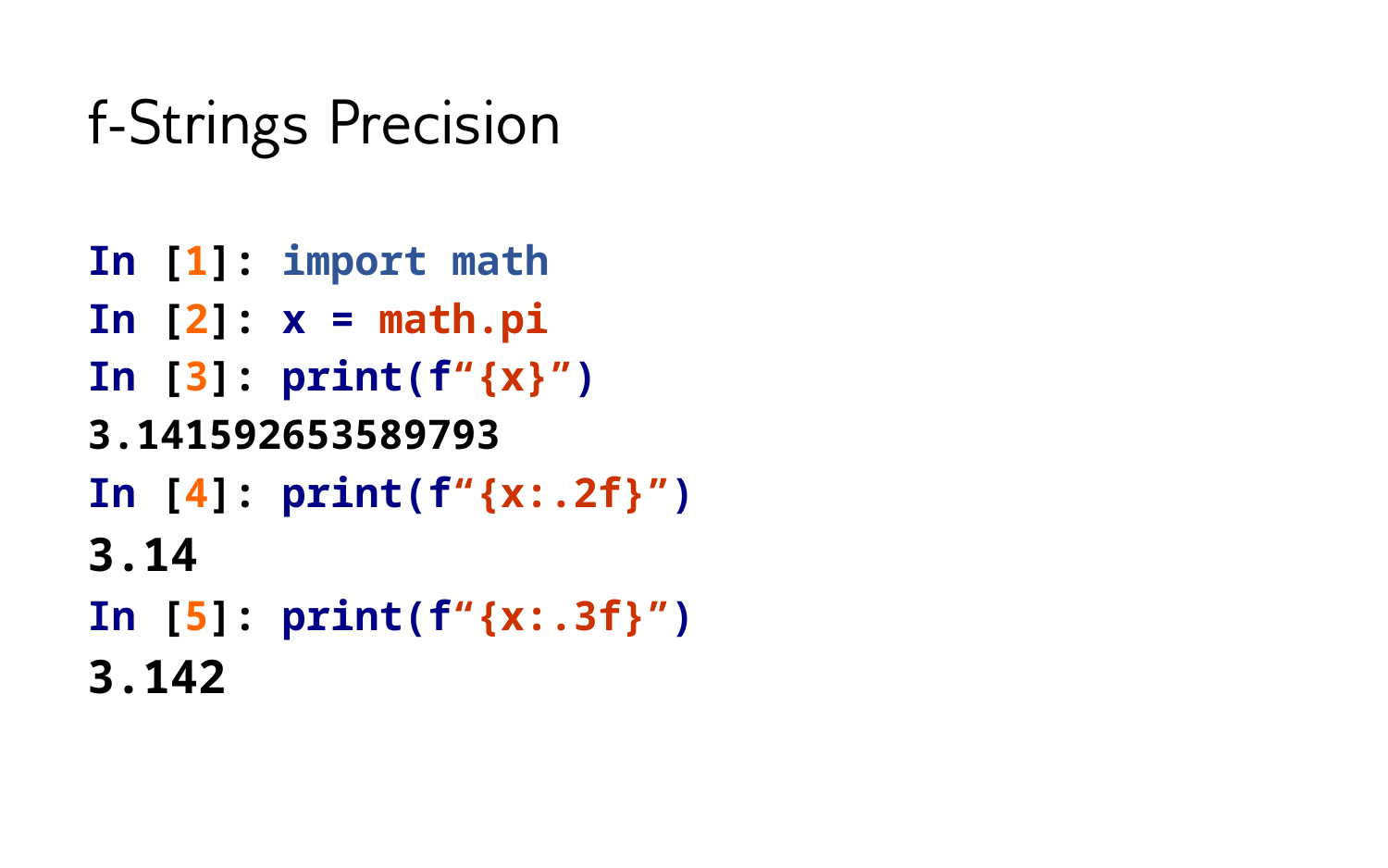

# f-Strings Precision

In [1]: import math
In [2]: x = math.pi
In [3]: print(f“{x}”)
3.141592653589793
In [4]: print(f“{x:.2f}”)
3.14
In [5]: print(f“{x:.3f}”)
3.142